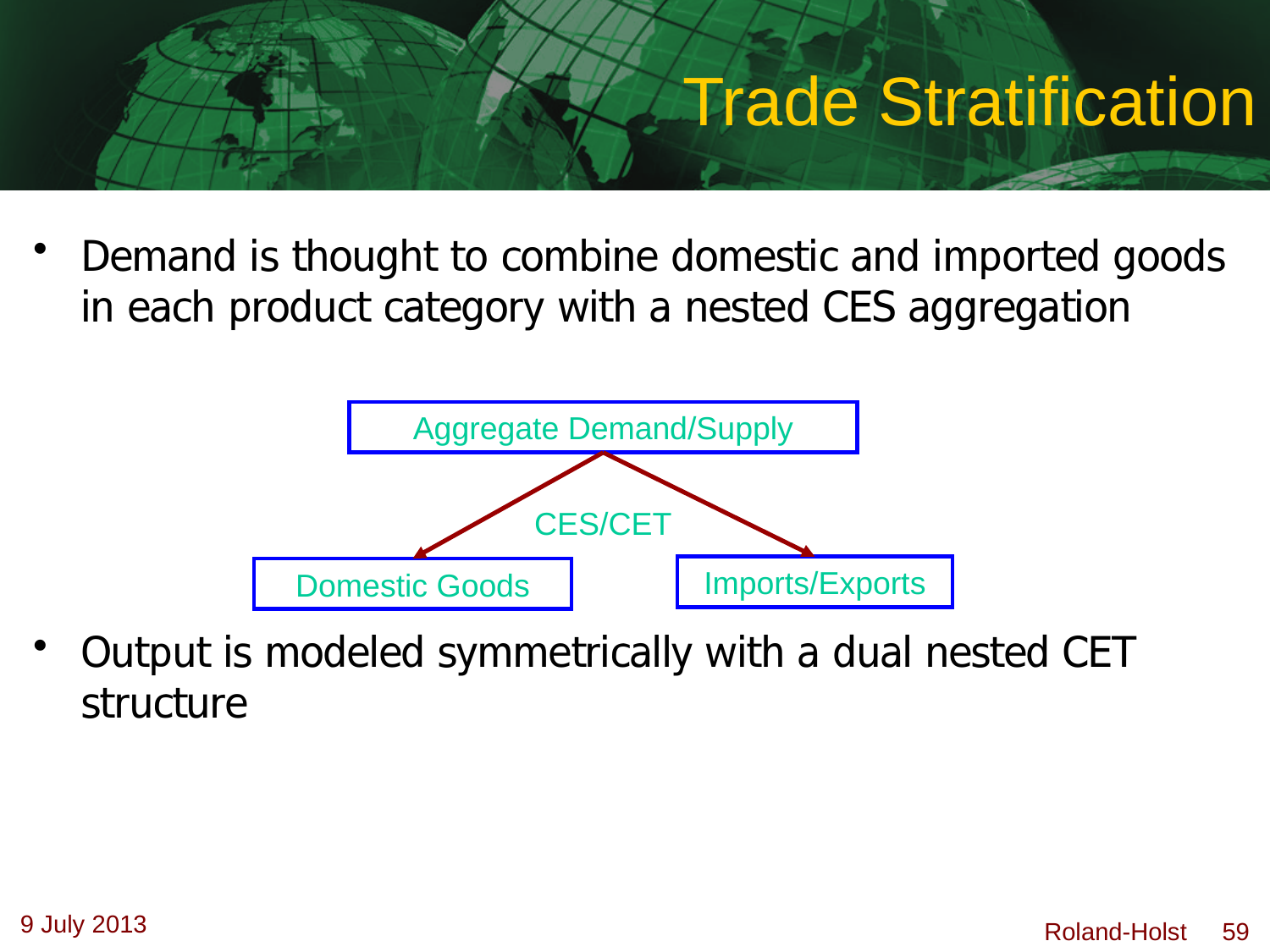

# Trade Stratification
Demand is thought to combine domestic and imported goods in each product category with a nested CES aggregation

Output is modeled symmetrically with a dual nested CET structure

Aggregate Demand/Supply
CES/CET
Imports/Exports
Domestic Goods